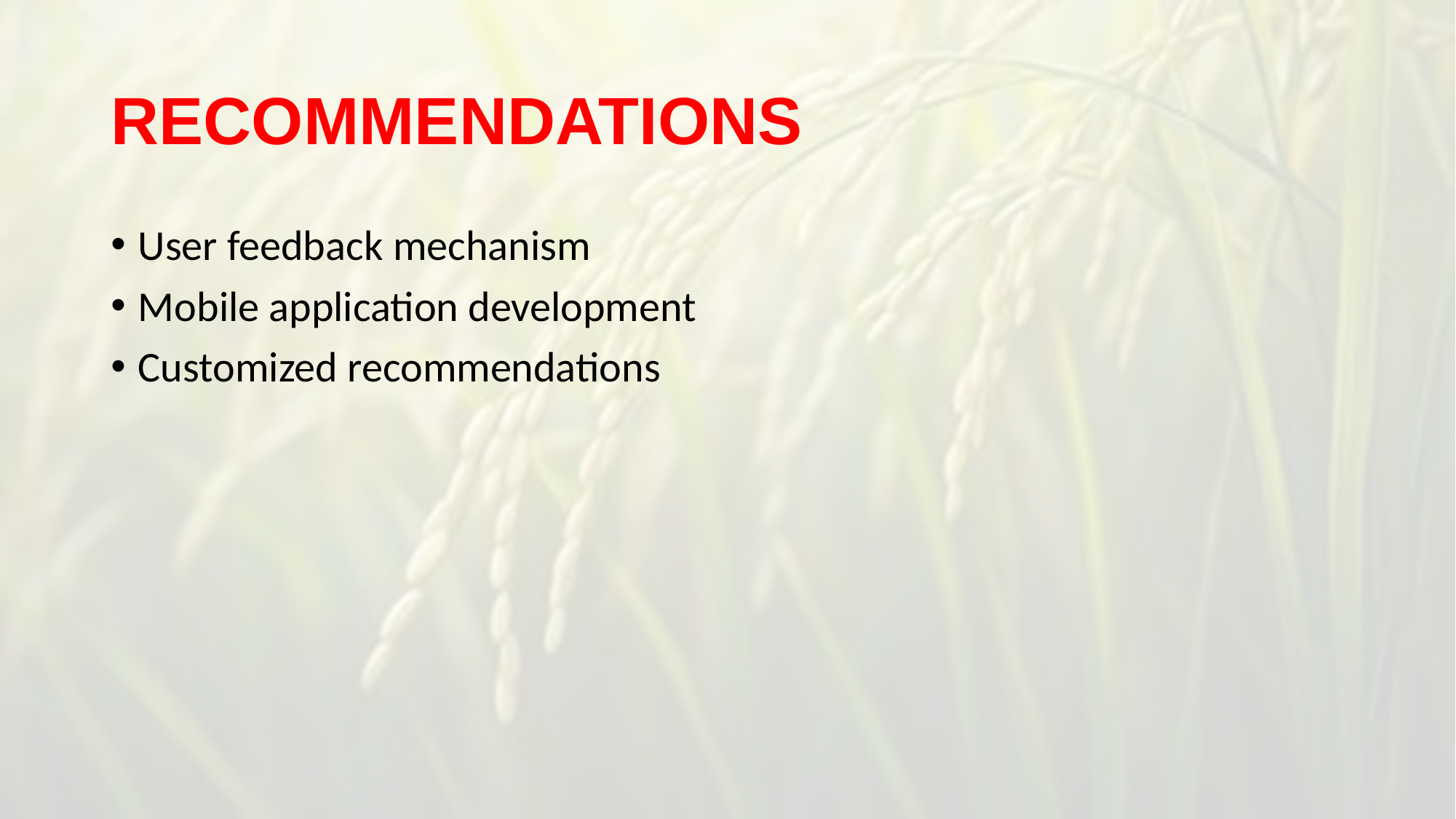

# RECOMMENDATIONS
User feedback mechanism
Mobile application development
Customized recommendations